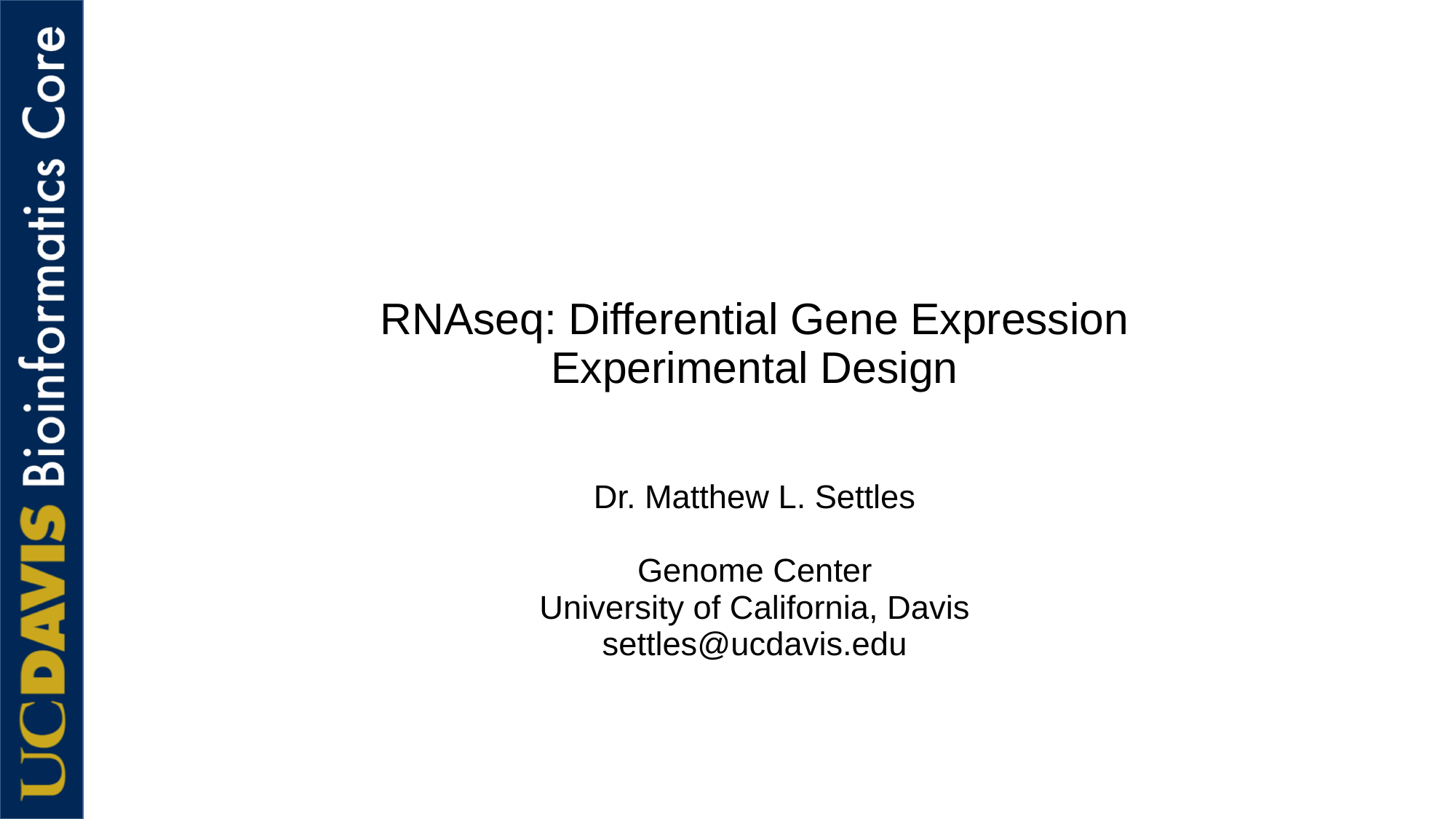

RNAseq: Differential Gene Expression
Experimental Design

Dr. Matthew L. Settles

Genome Center
University of California, Davis
settles@ucdavis.edu